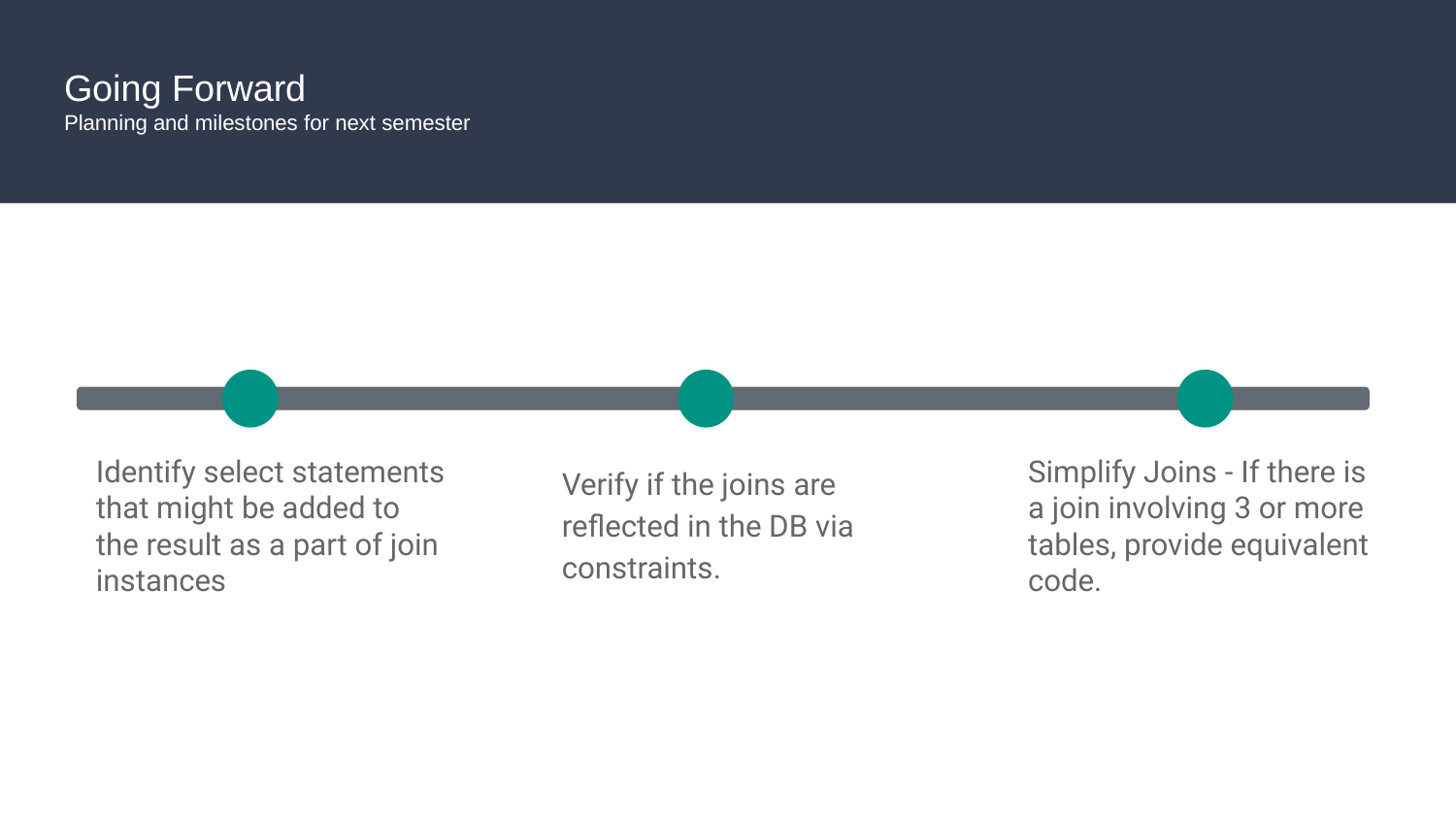

# Going Forward
Planning and milestones for next semester

Identify select statements that might be added to the result as a part of join instances
Simplify Joins - If there is a join involving 3 or more tables, provide equivalent code.
Verify if the joins are reflected in the DB via constraints.